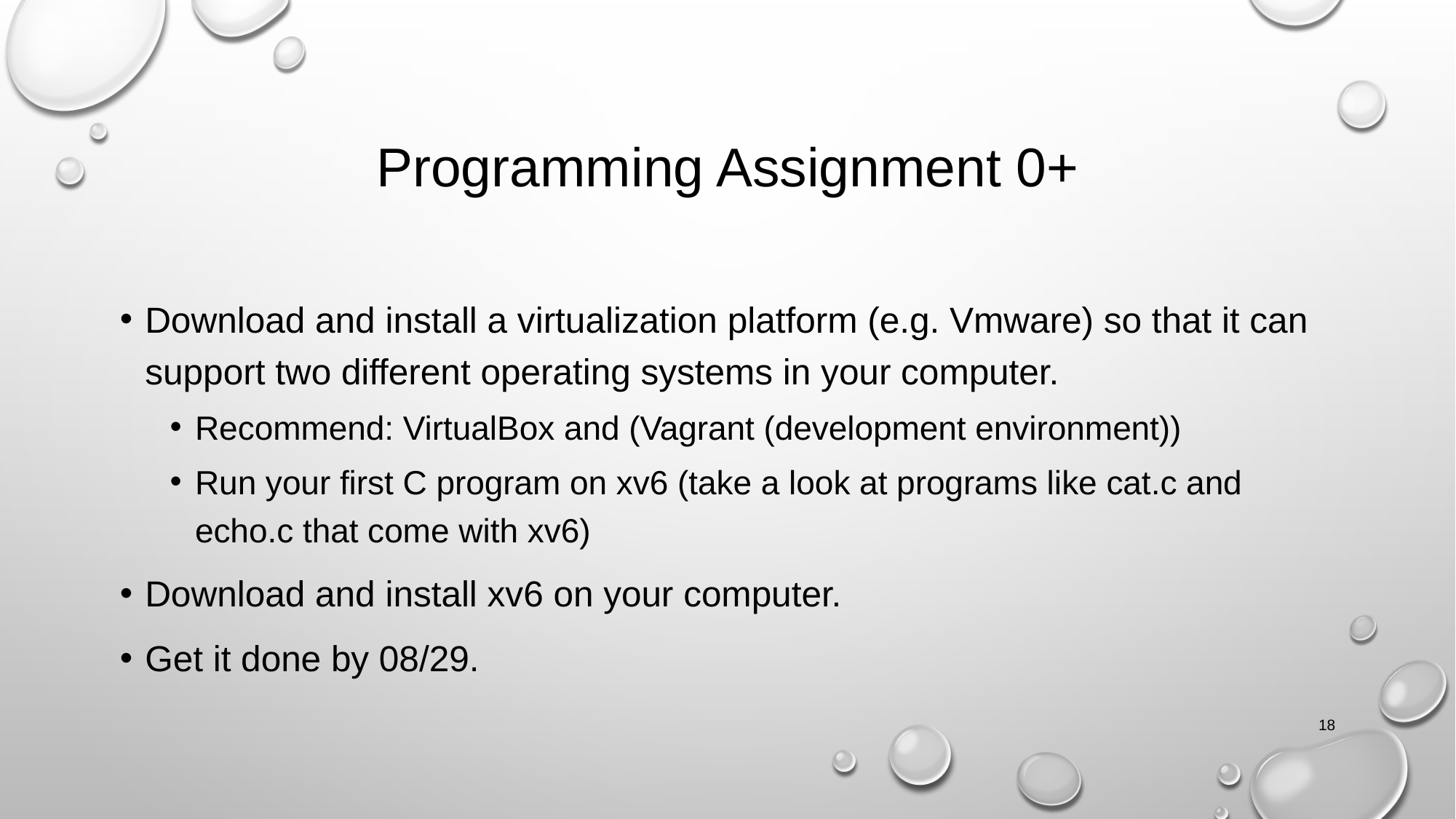

# Programming Assignment 0+
Download and install a virtualization platform (e.g. Vmware) so that it can support two different operating systems in your computer.
Recommend: VirtualBox and (Vagrant (development environment))
Run your first C program on xv6 (take a look at programs like cat.c and echo.c that come with xv6)
Download and install xv6 on your computer.
Get it done by 08/29.
18